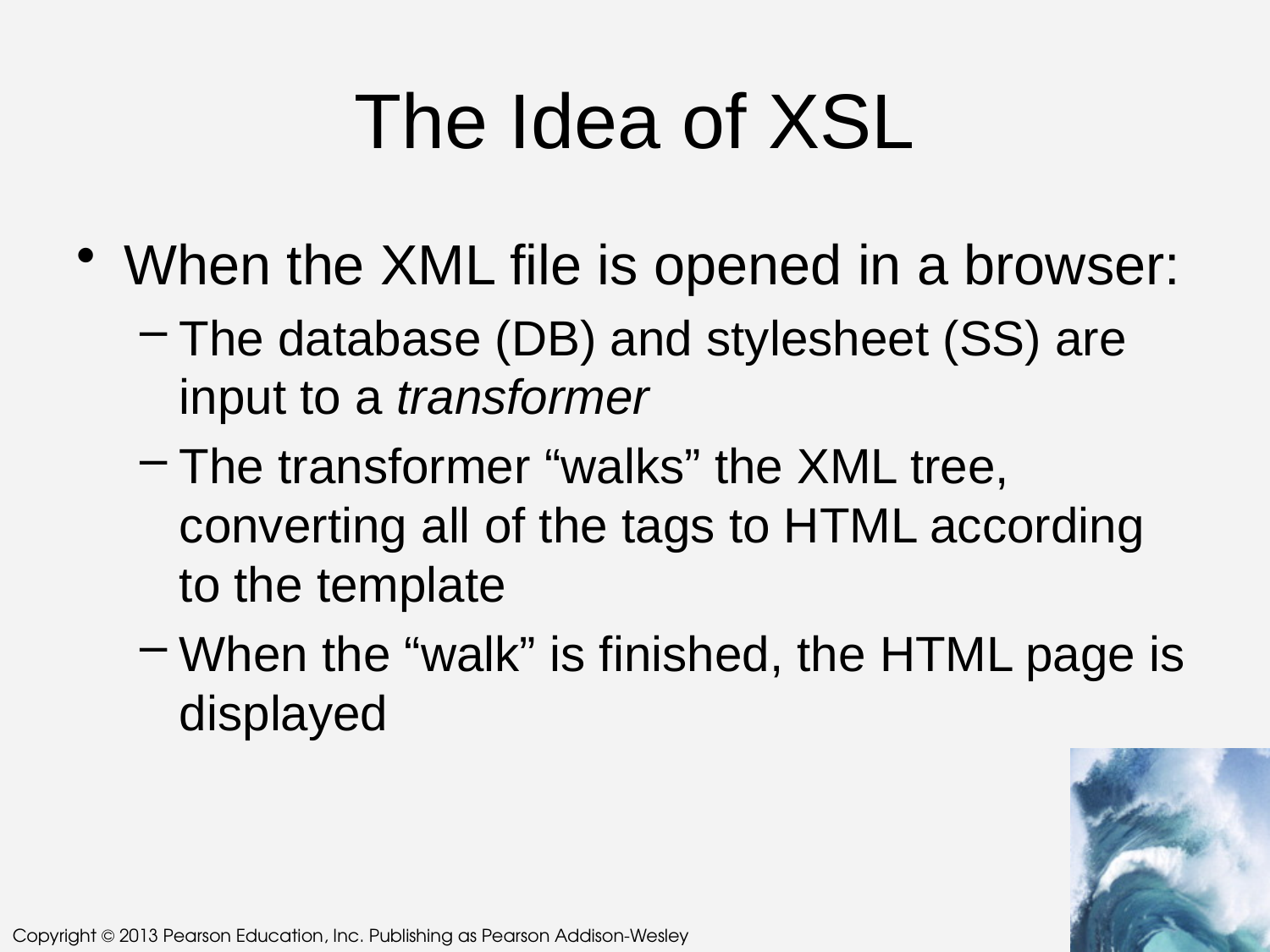

# The Idea of XSL
When the XML file is opened in a browser:
The database (DB) and stylesheet (SS) are input to a transformer
The transformer “walks” the XML tree, converting all of the tags to HTML according to the template
When the “walk” is finished, the HTML page is displayed